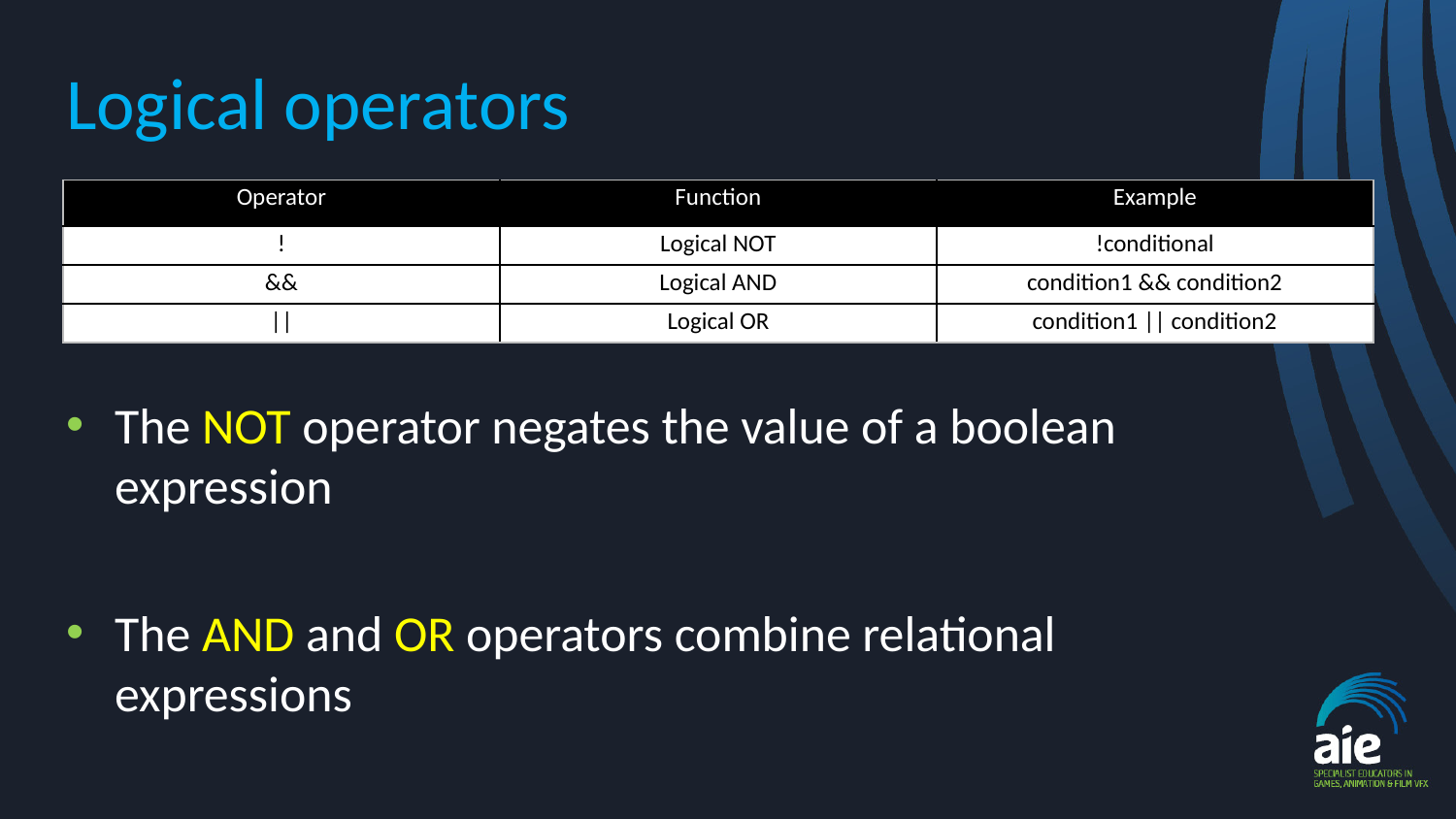

# Logical operators
| Operator | Function | Example |
| --- | --- | --- |
| ! | Logical NOT | !conditional |
| && | Logical AND | condition1 && condition2 |
| || | Logical OR | condition1 || condition2 |
The NOT operator negates the value of a boolean expression

The AND and OR operators combine relational expressions